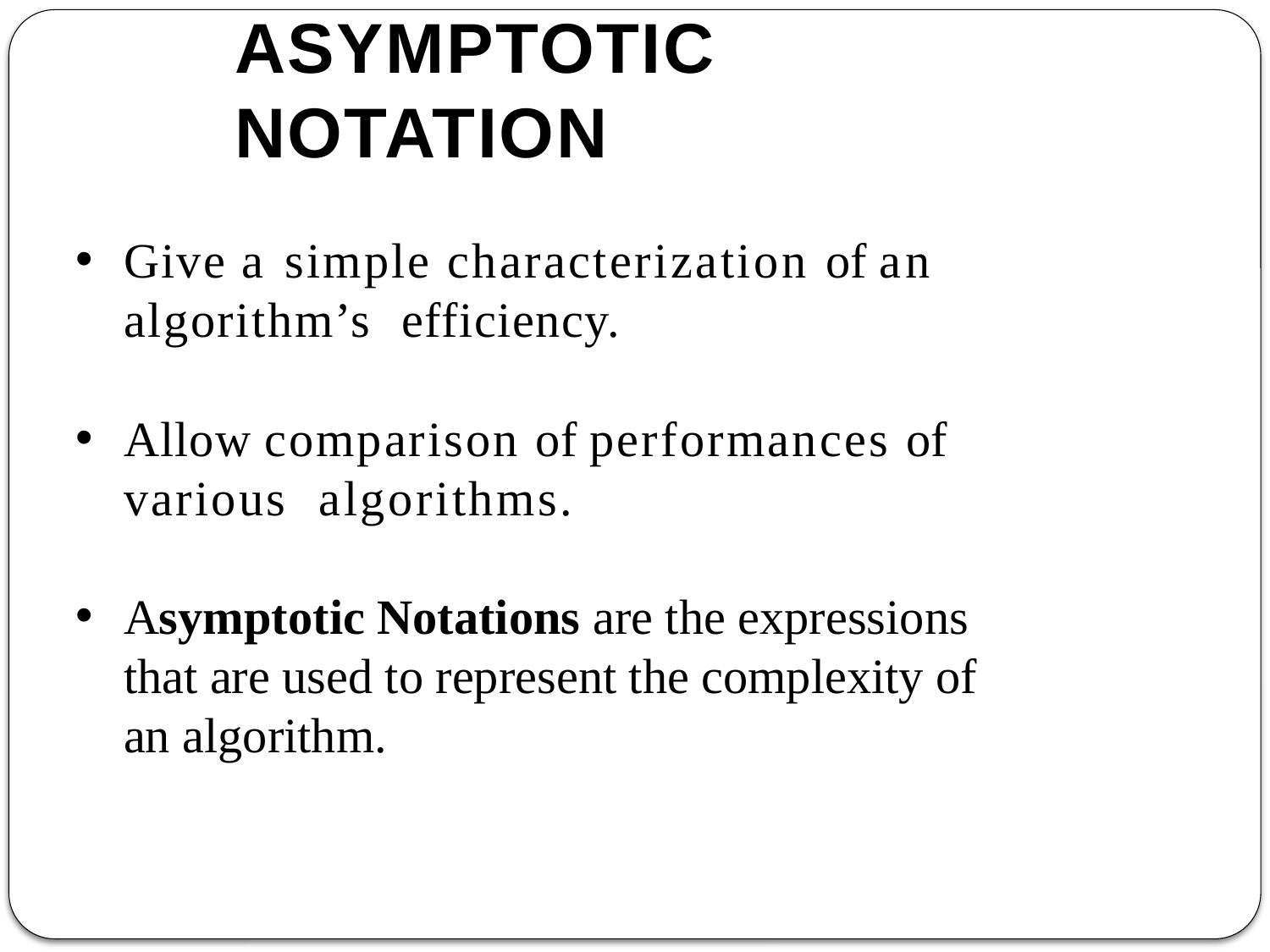

# ASYMPTOTIC NOTATION
Give a simple characterization of an algorithm’s  efficiency.

Allow comparison of performances of various  algorithms.

Asymptotic Notations are the expressions that are used to represent the complexity of an algorithm.

2